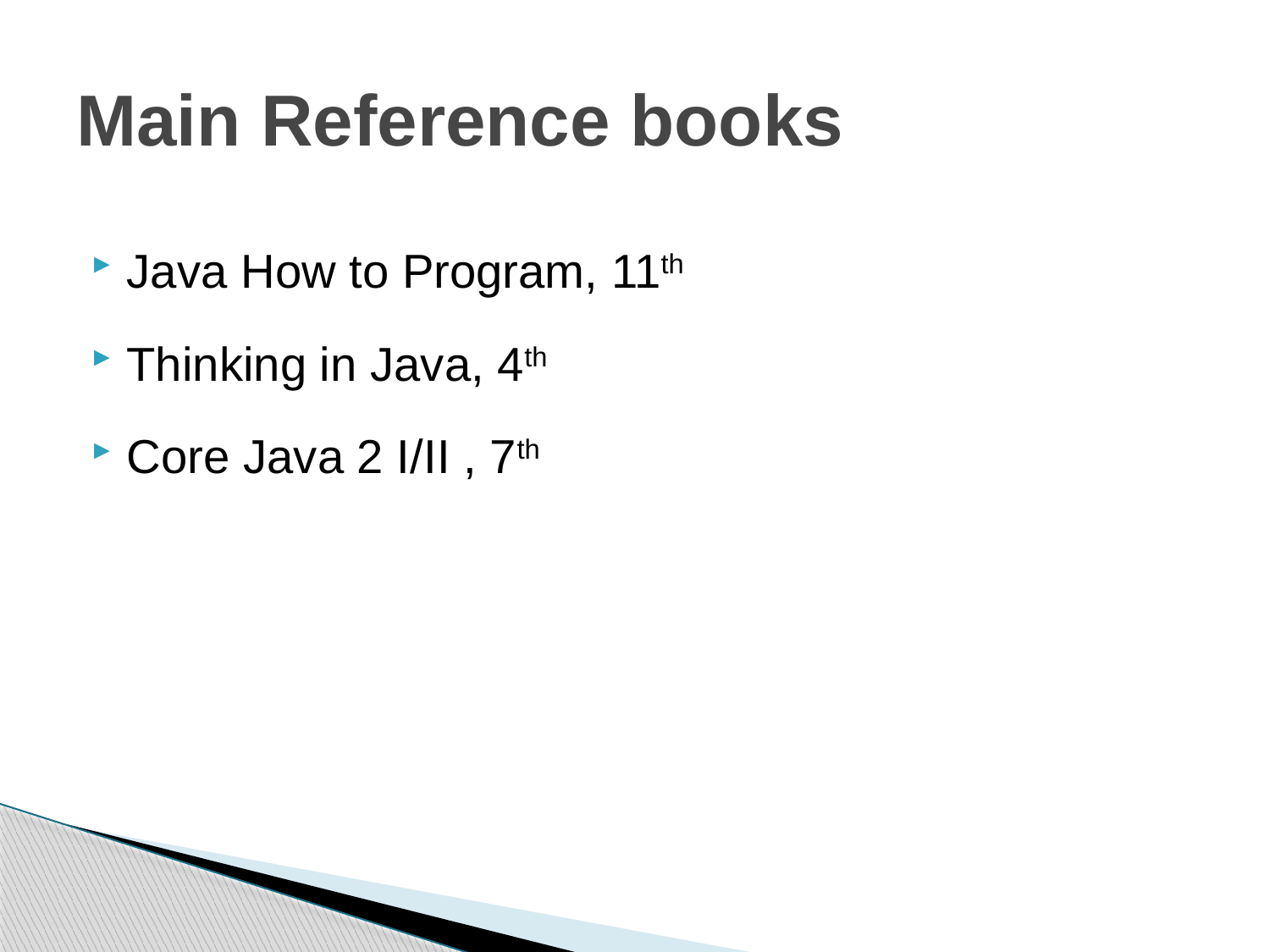

# Main Reference books
Java How to Program, 11th
Thinking in Java, 4th
Core Java 2 I/II , 7th